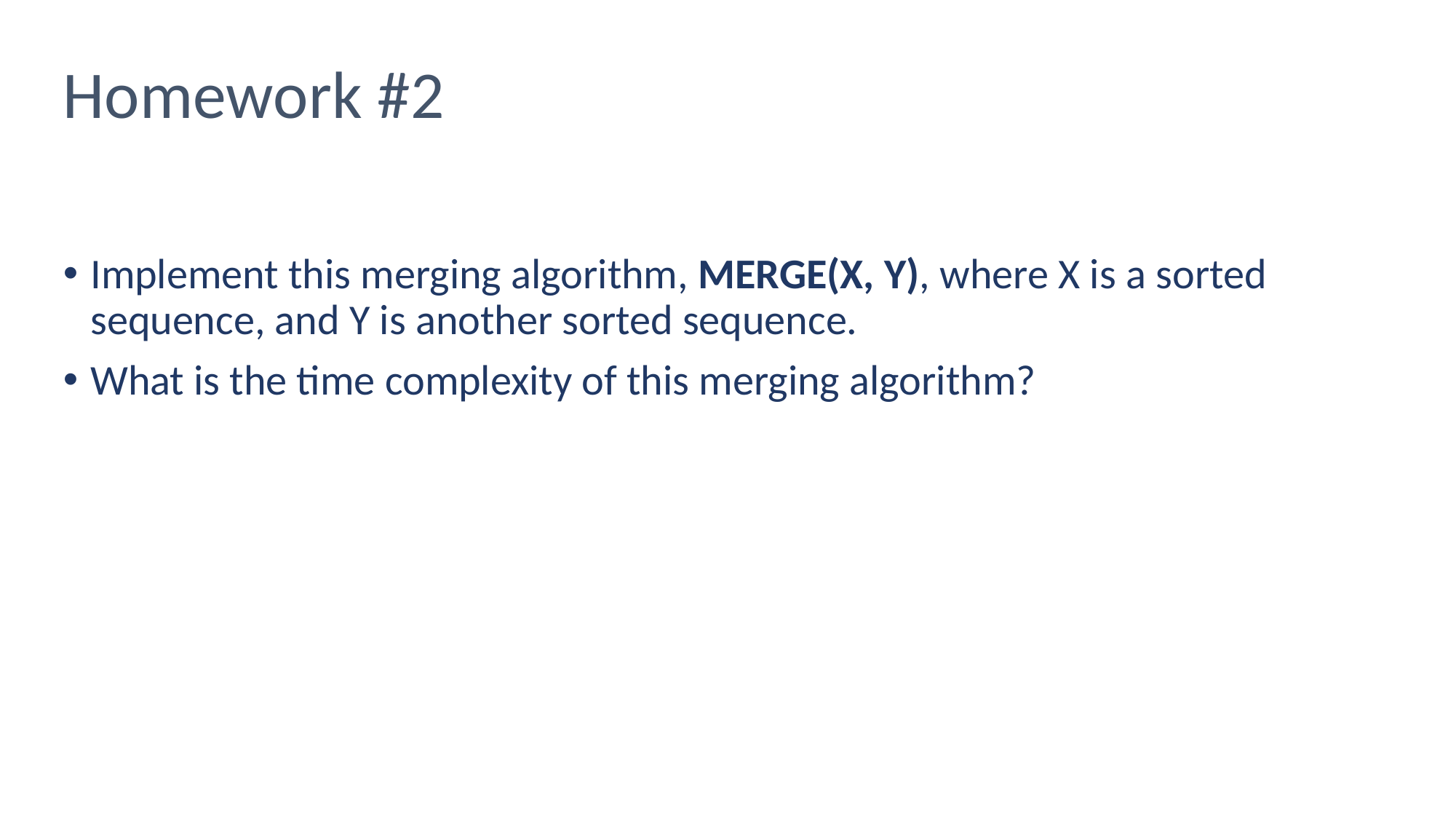

# Homework #2
Implement this merging algorithm, MERGE(X, Y), where X is a sorted sequence, and Y is another sorted sequence.
What is the time complexity of this merging algorithm?